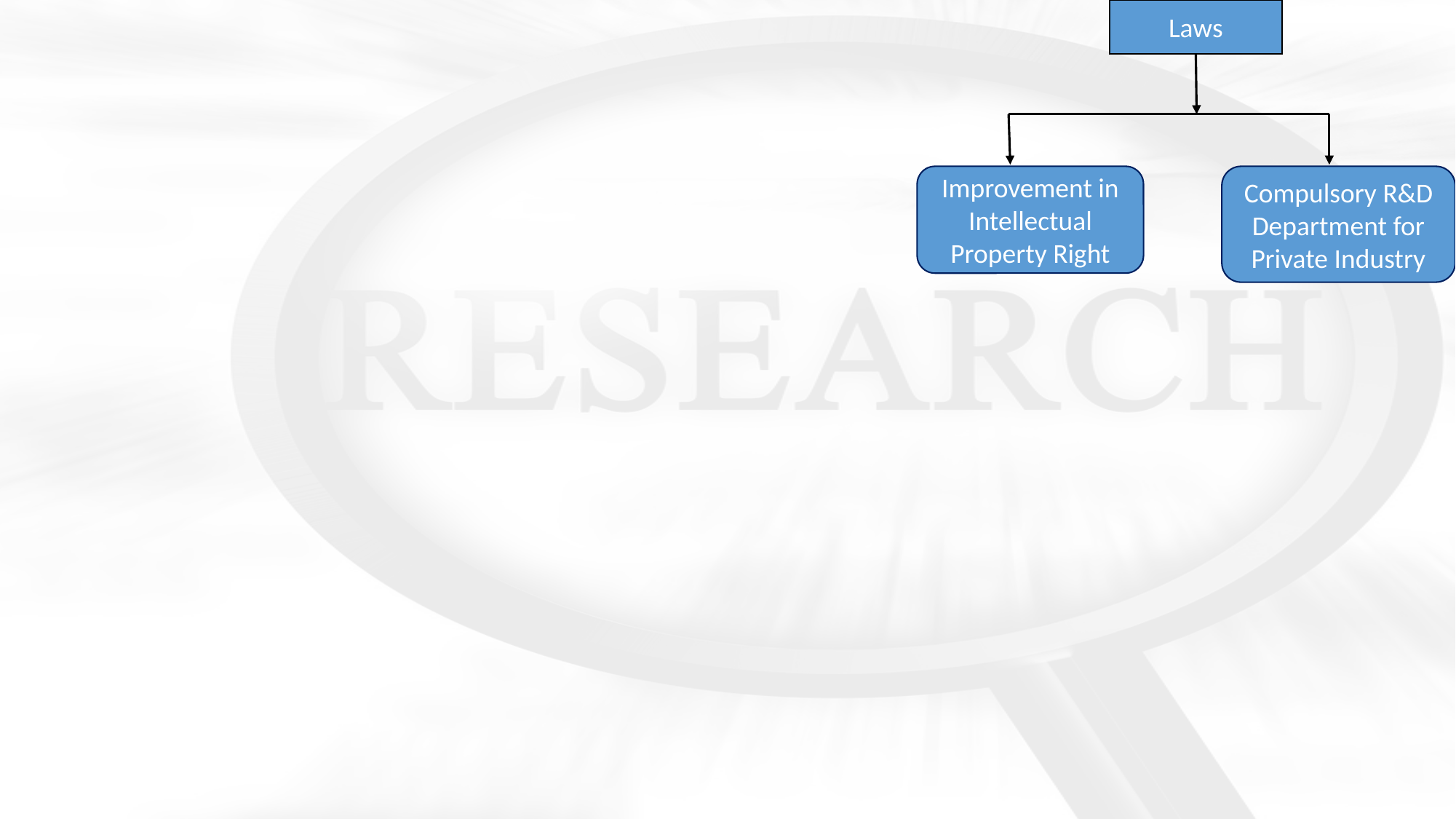

Laws
Compulsory R&D Department for Private Industry
Improvement in Intellectual Property Right